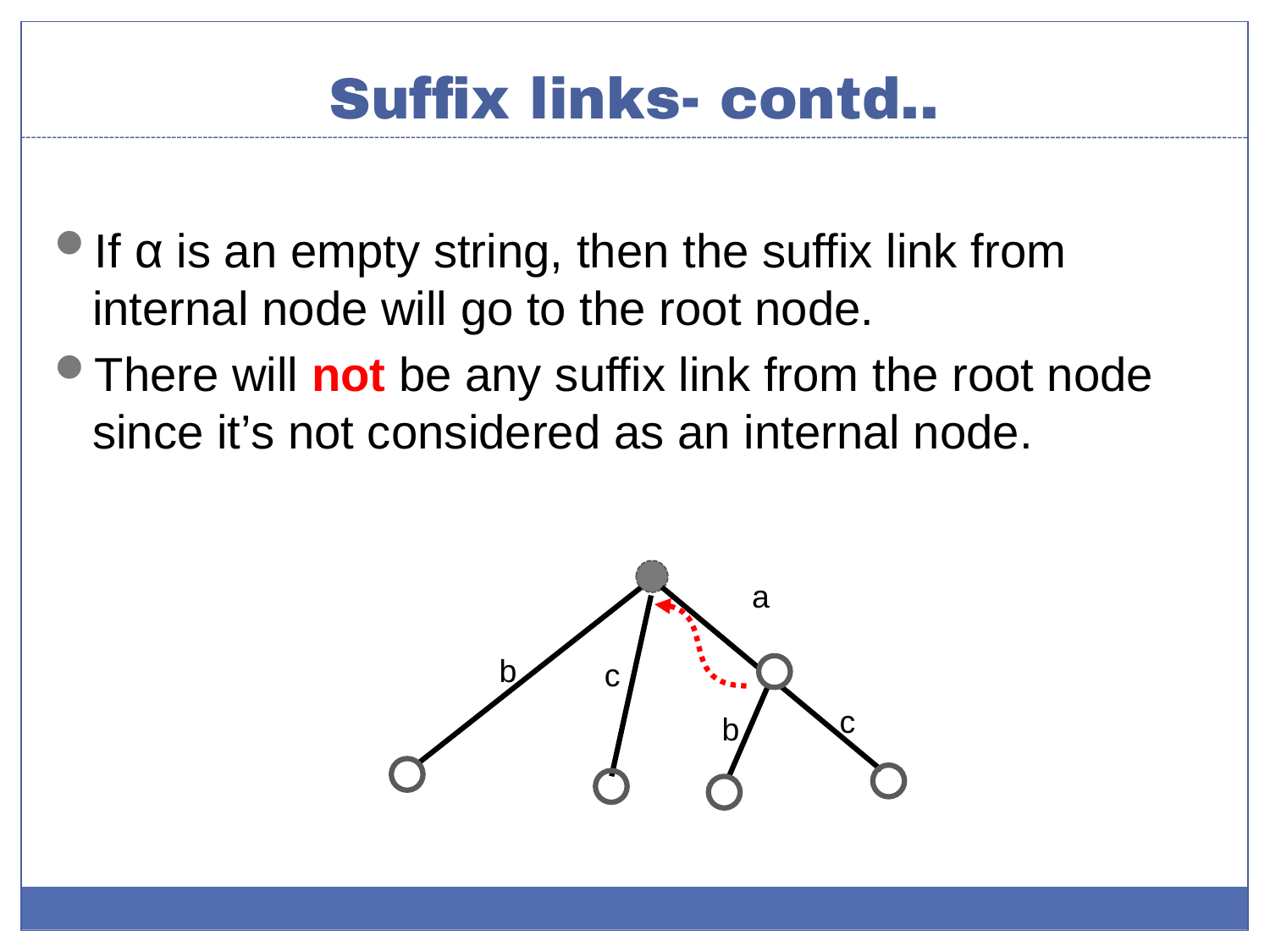

# Suffix links- contd..
If α is an empty string, then the suffix link from internal node will go to the root node.
There will not be any suffix link from the root node since it’s not considered as an internal node.

a
b
c

c
b